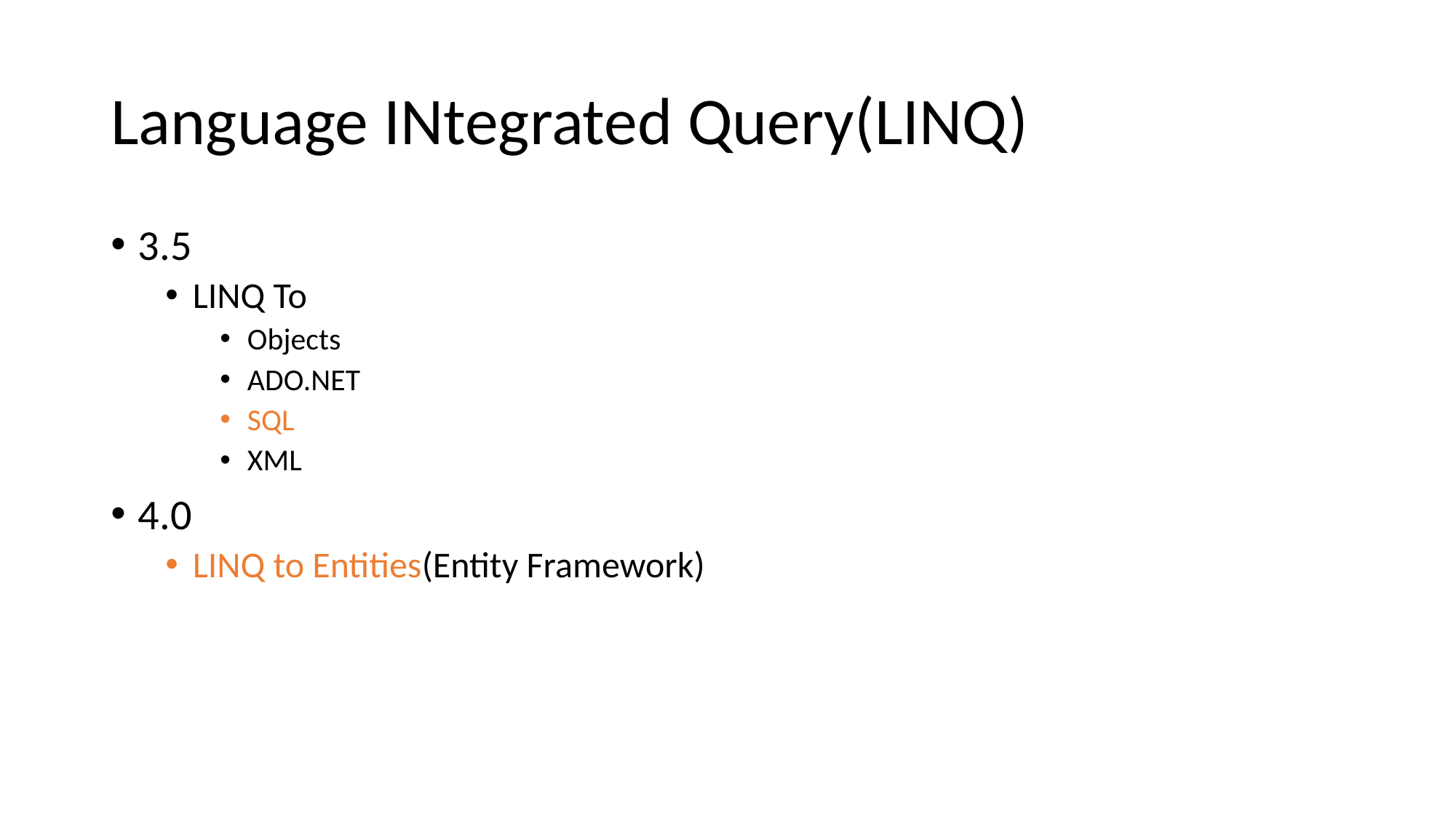

# Language INtegrated Query(LINQ)
3.5
LINQ To
Objects
ADO.NET
SQL
XML
4.0
LINQ to Entities(Entity Framework)